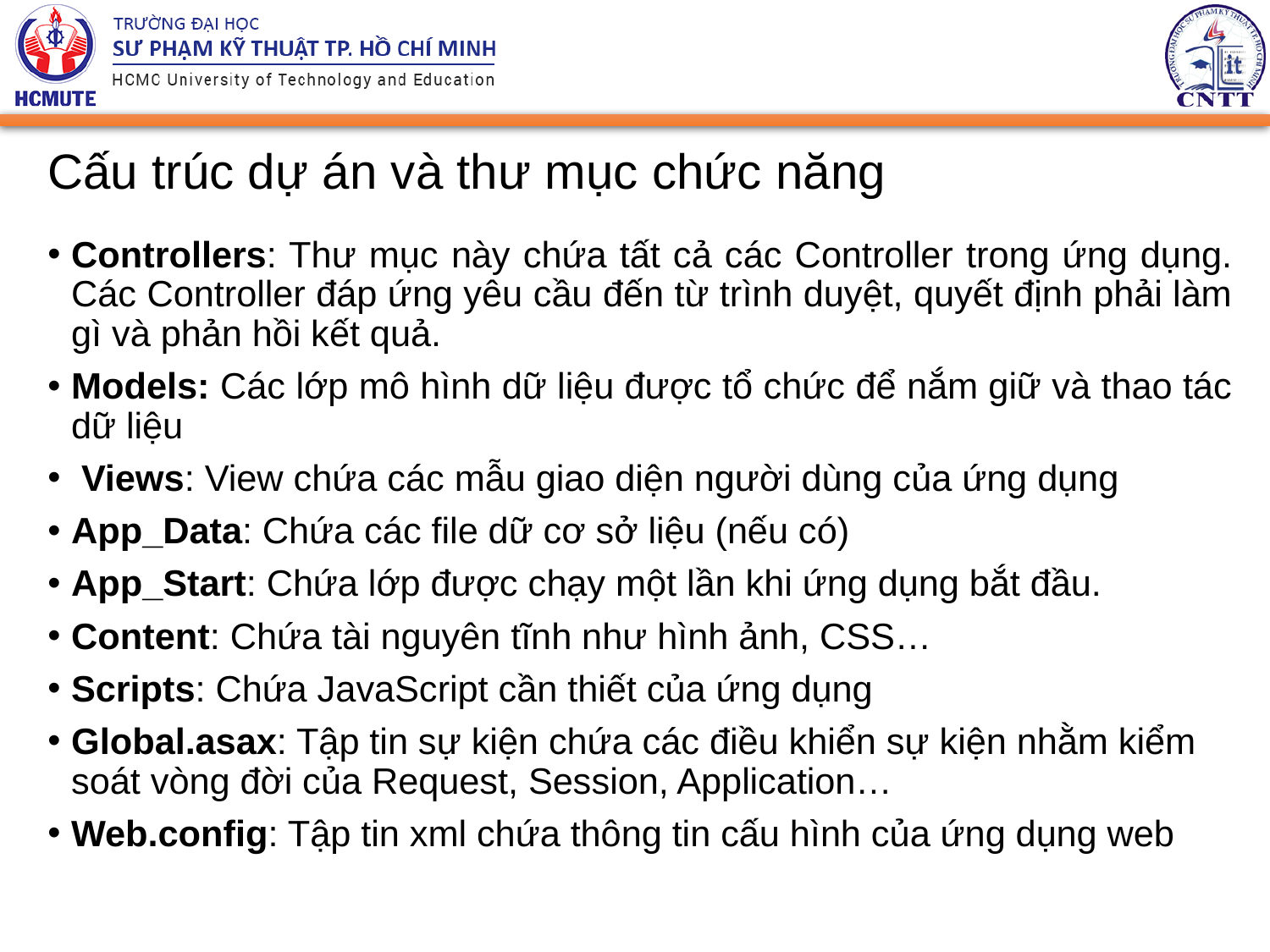

# Cấu trúc dự án và thư mục chức năng
Controllers: Thư mục này chứa tất cả các Controller trong ứng dụng. Các Controller đáp ứng yêu cầu đến từ trình duyệt, quyết định phải làm gì và phản hồi kết quả.
Models: Các lớp mô hình dữ liệu được tổ chức để nắm giữ và thao tác dữ liệu
 Views: View chứa các mẫu giao diện người dùng của ứng dụng
App_Data: Chứa các file dữ cơ sở liệu (nếu có)
App_Start: Chứa lớp được chạy một lần khi ứng dụng bắt đầu.
Content: Chứa tài nguyên tĩnh như hình ảnh, CSS…
Scripts: Chứa JavaScript cần thiết của ứng dụng
Global.asax: Tập tin sự kiện chứa các điều khiển sự kiện nhằm kiểm soát vòng đời của Request, Session, Application…
Web.config: Tập tin xml chứa thông tin cấu hình của ứng dụng web